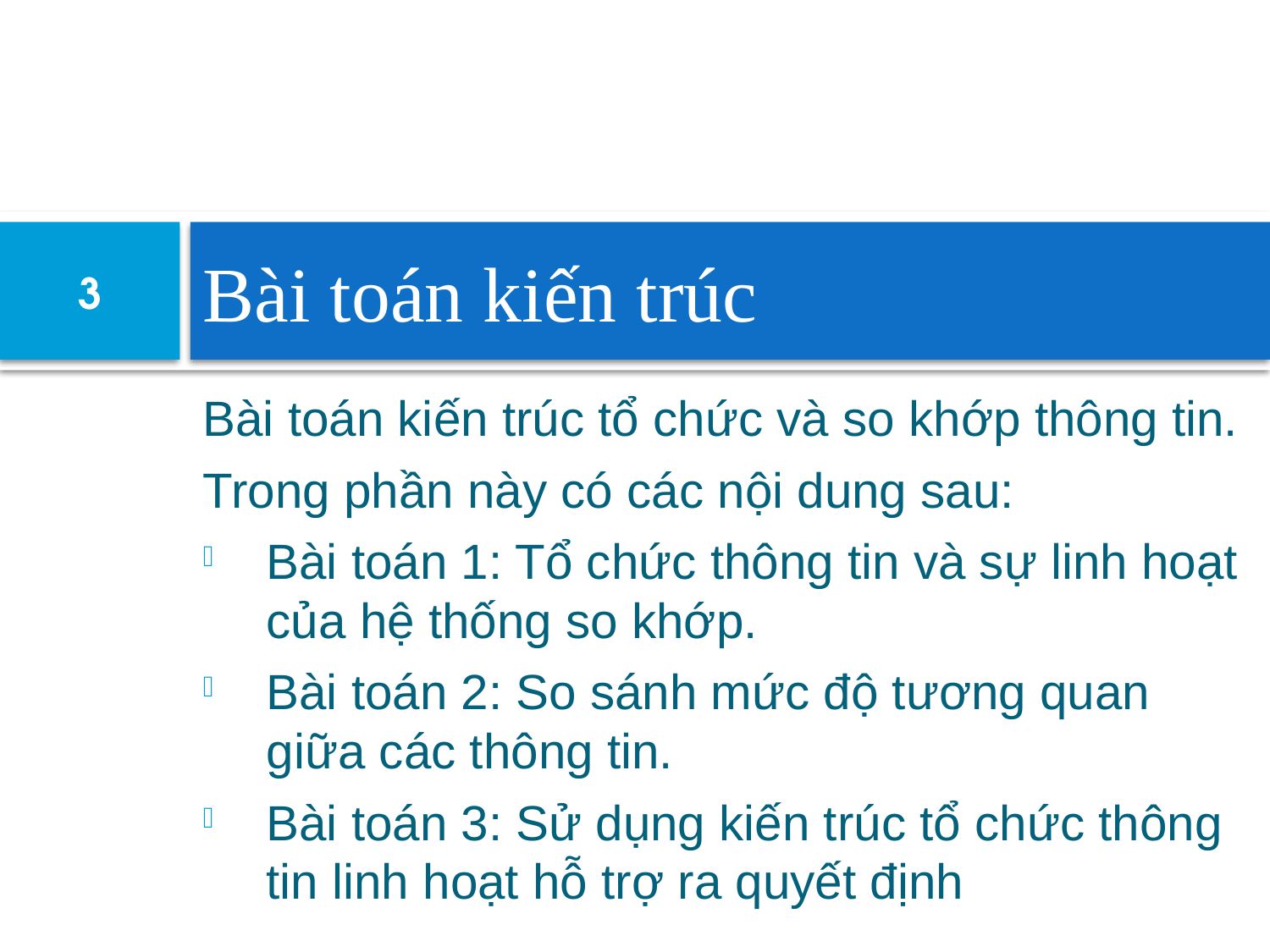

# Bài toán kiến trúc
3
Bài toán kiến trúc tổ chức và so khớp thông tin.
Trong phần này có các nội dung sau:
Bài toán 1: Tổ chức thông tin và sự linh hoạt của hệ thống so khớp.
Bài toán 2: So sánh mức độ tương quan giữa các thông tin.
Bài toán 3: Sử dụng kiến trúc tổ chức thông tin linh hoạt hỗ trợ ra quyết định